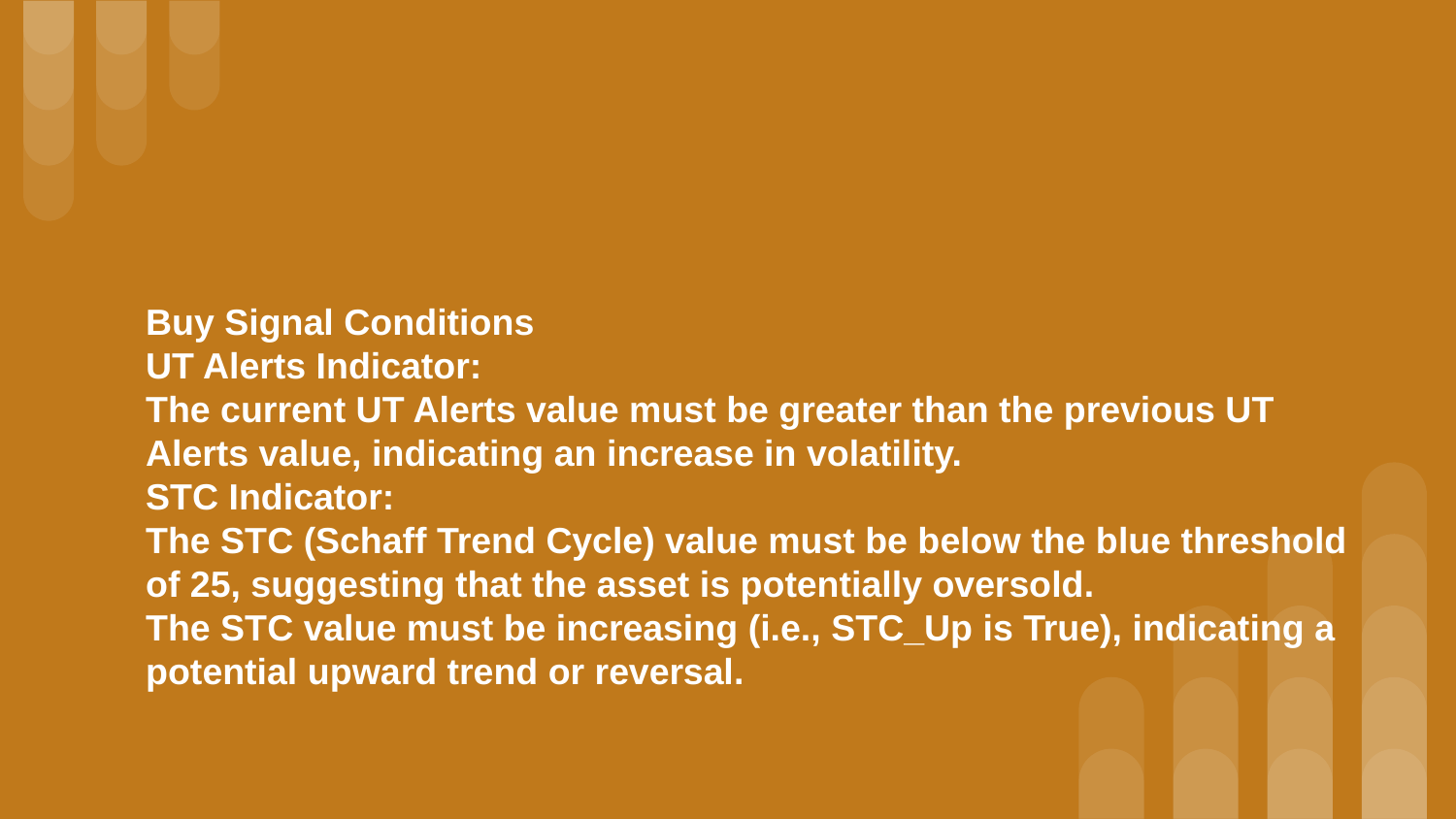

# Buy Signal Conditions UT Alerts Indicator: The current UT Alerts value must be greater than the previous UT Alerts value, indicating an increase in volatility. STC Indicator: The STC (Schaff Trend Cycle) value must be below the blue threshold of 25, suggesting that the asset is potentially oversold. The STC value must be increasing (i.e., STC_Up is True), indicating a potential upward trend or reversal.